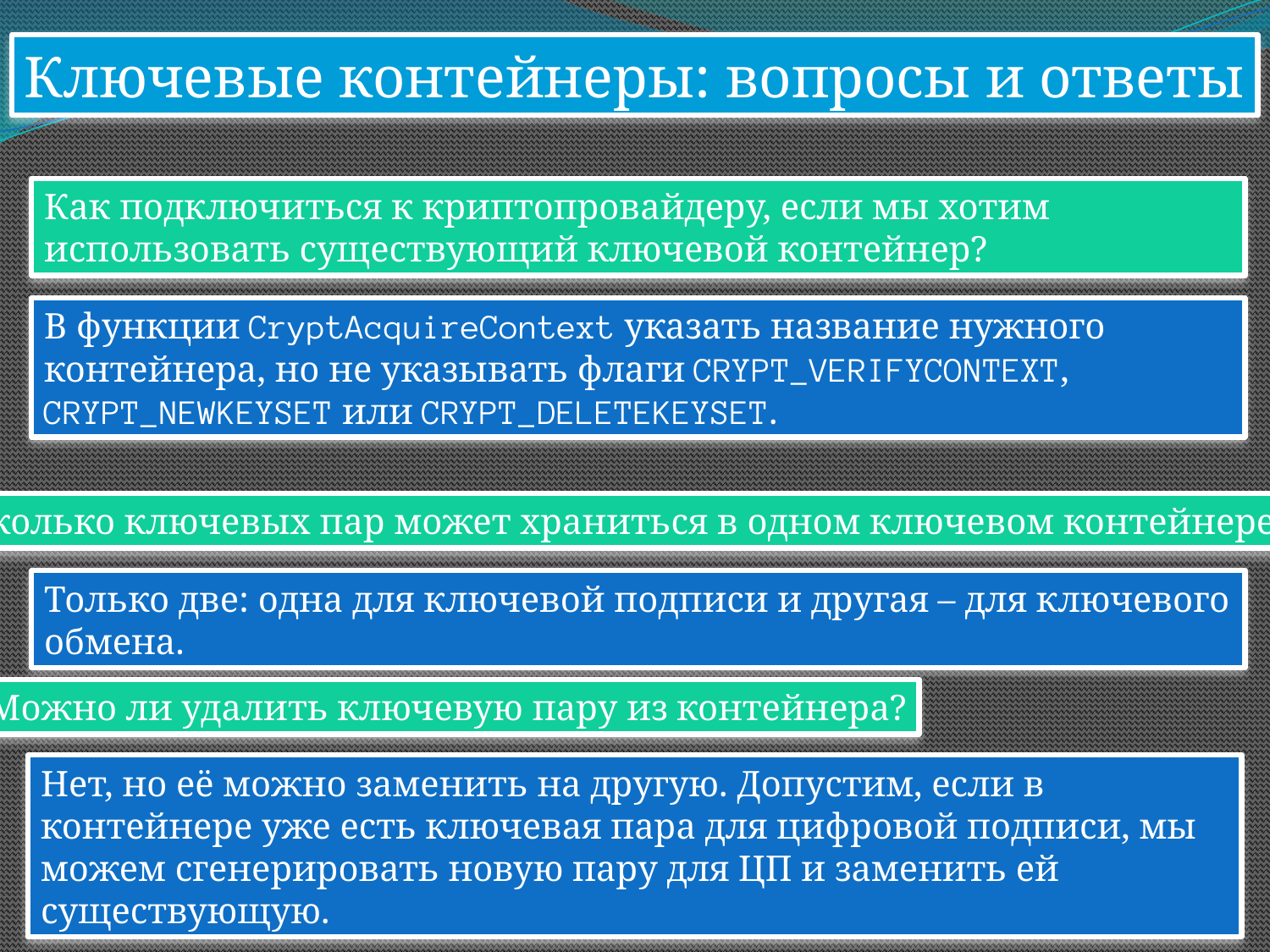

Ключевые контейнеры: вопросы и ответы
Как подключиться к криптопровайдеру, если мы хотим использовать существующий ключевой контейнер?
В функции CryptAcquireContext указать название нужного контейнера, но не указывать флаги CRYPT_VERIFYCONTEXT, CRYPT_NEWKEYSET или CRYPT_DELETEKEYSET.
Сколько ключевых пар может храниться в одном ключевом контейнере?
Только две: одна для ключевой подписи и другая – для ключевого обмена.
Можно ли удалить ключевую пару из контейнера?
Нет, но её можно заменить на другую. Допустим, если в контейнере уже есть ключевая пара для цифровой подписи, мы можем сгенерировать новую пару для ЦП и заменить ей существующую.